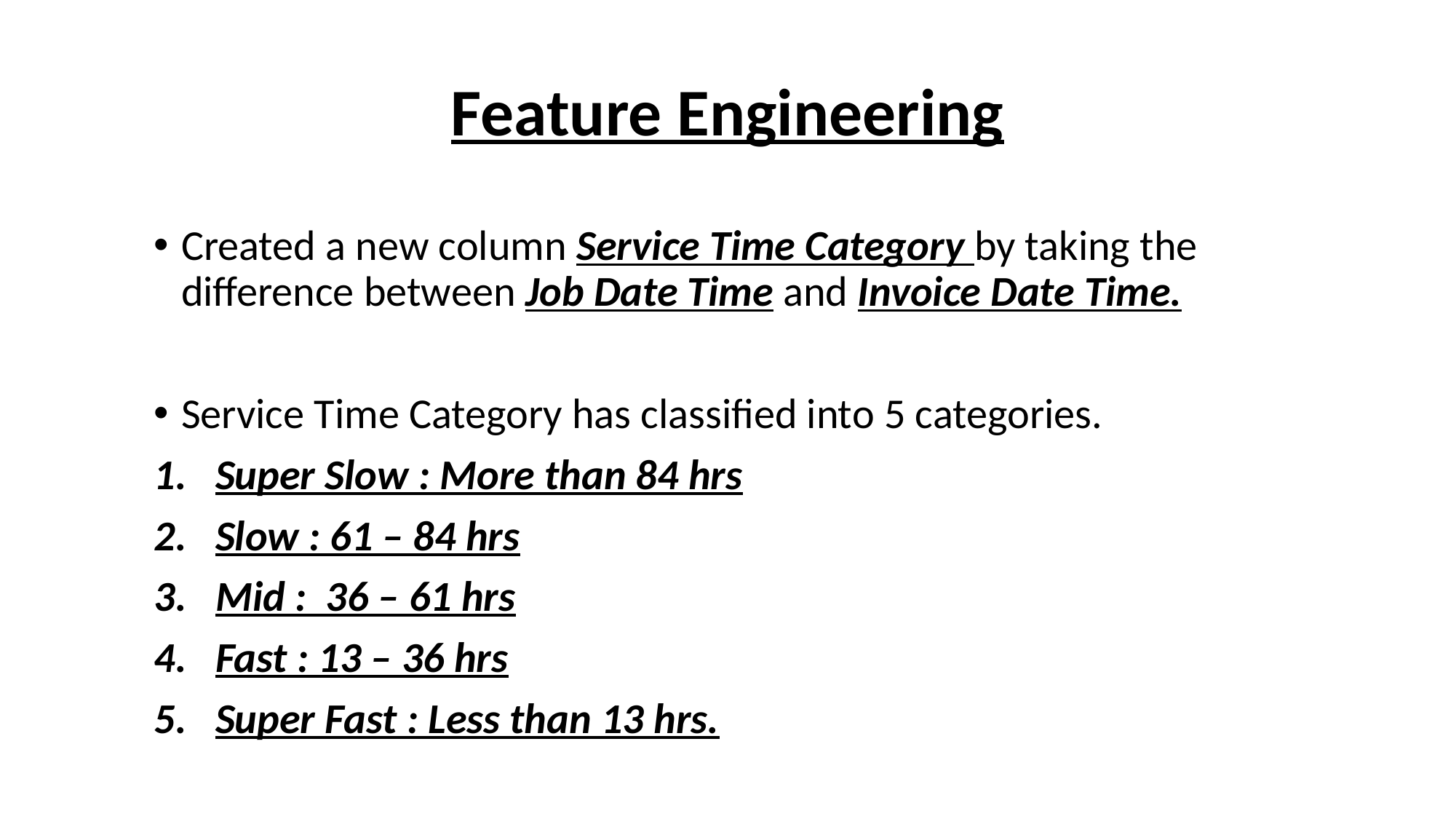

# Feature Engineering
Created a new column Service Time Category by taking the difference between Job Date Time and Invoice Date Time.

Service Time Category has classified into 5 categories.
Super Slow : More than 84 hrs
Slow : 61 – 84 hrs
Mid :  36 – 61 hrs
Fast : 13 – 36 hrs
Super Fast : Less than 13 hrs.